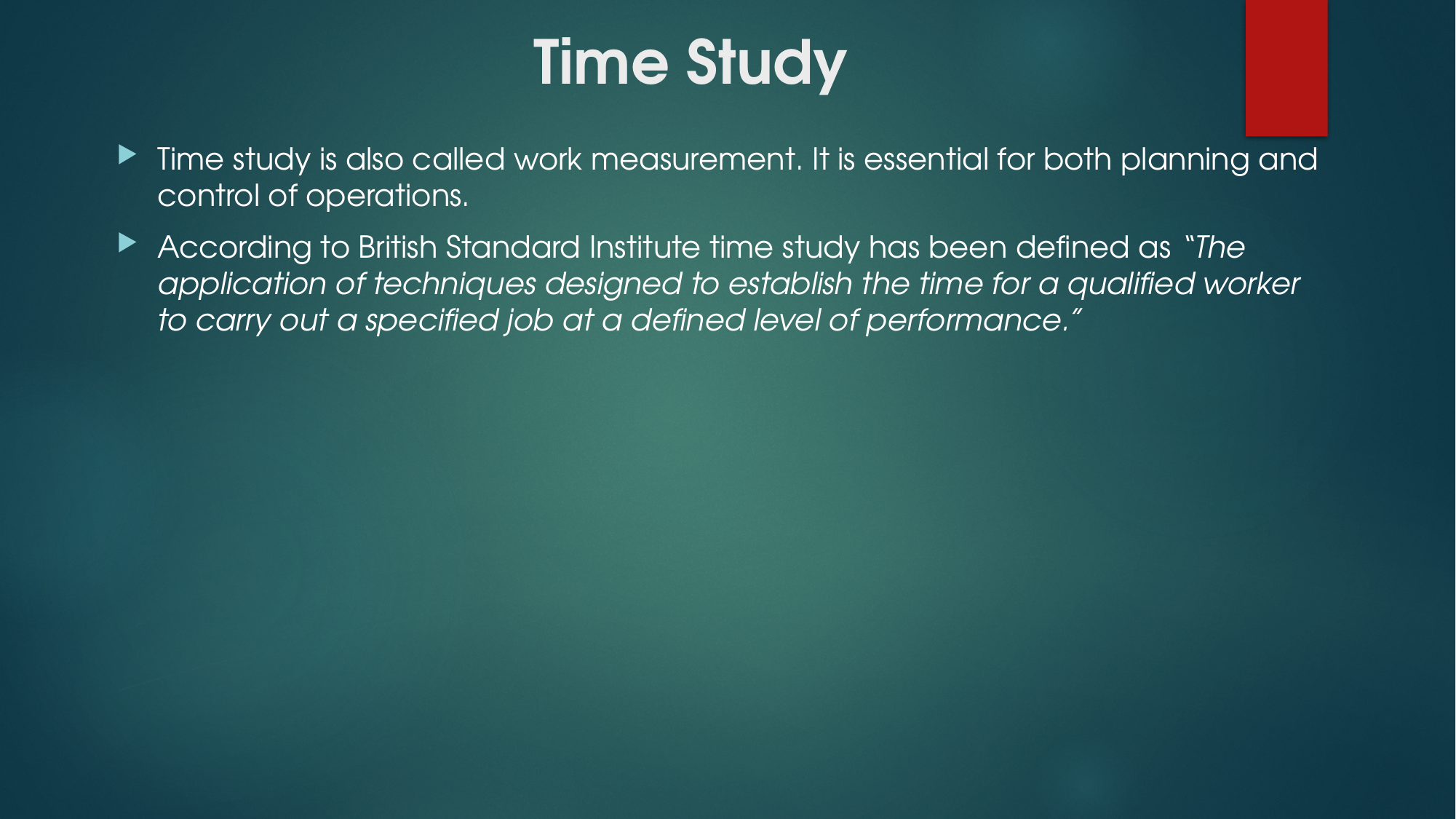

# Time Study
Time study is also called work measurement. It is essential for both planning and control of operations.
According to British Standard Institute time study has been defined as “The application of techniques designed to establish the time for a qualified worker to carry out a specified job at a defined level of performance.”